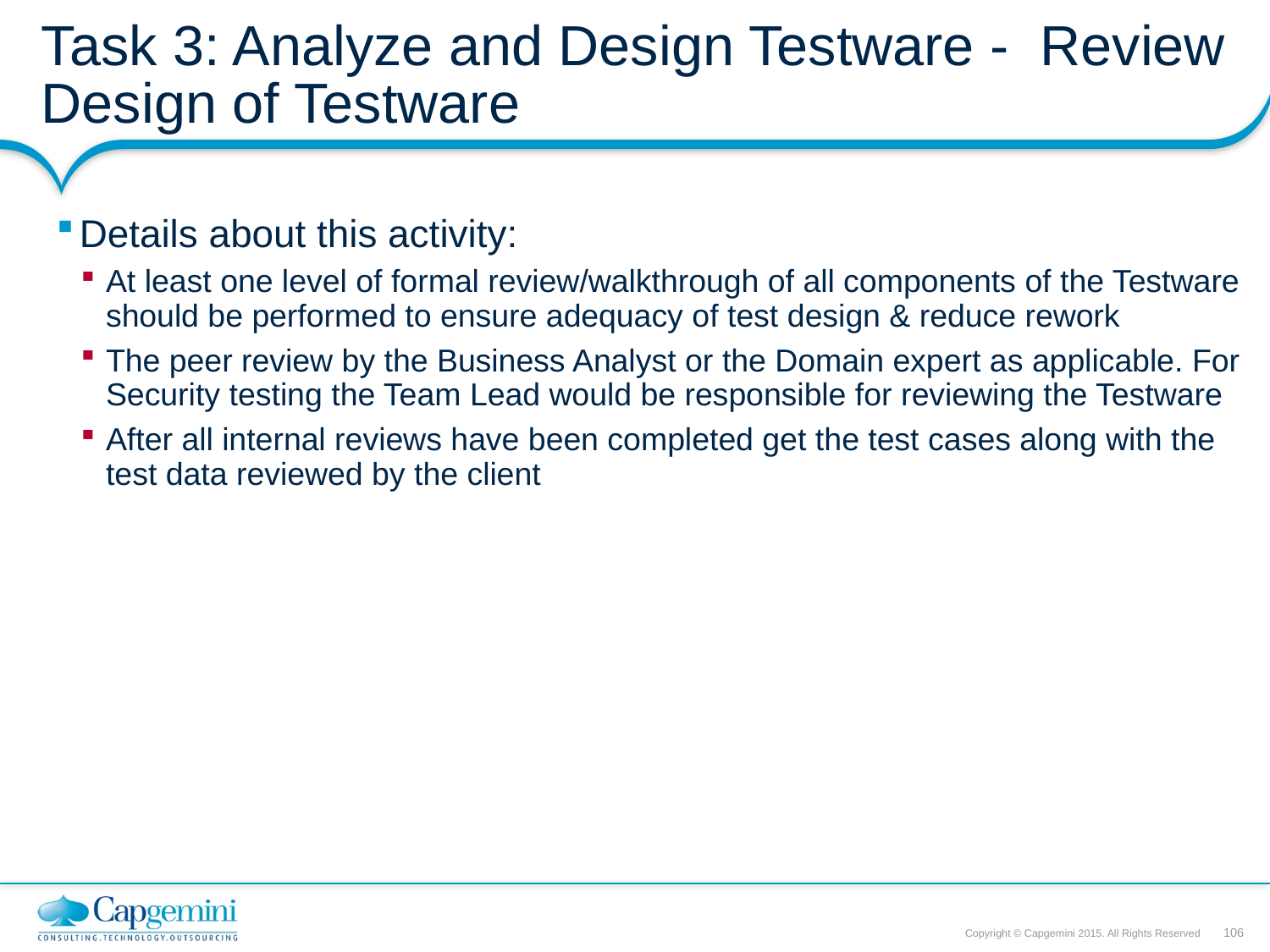

# Task 3: Analyze and Design Testware -  Review Design of Testware
Details about this activity:
At least one level of formal review/walkthrough of all components of the Testware should be performed to ensure adequacy of test design & reduce rework
The peer review by the Business Analyst or the Domain expert as applicable. For Security testing the Team Lead would be responsible for reviewing the Testware
After all internal reviews have been completed get the test cases along with the test data reviewed by the client